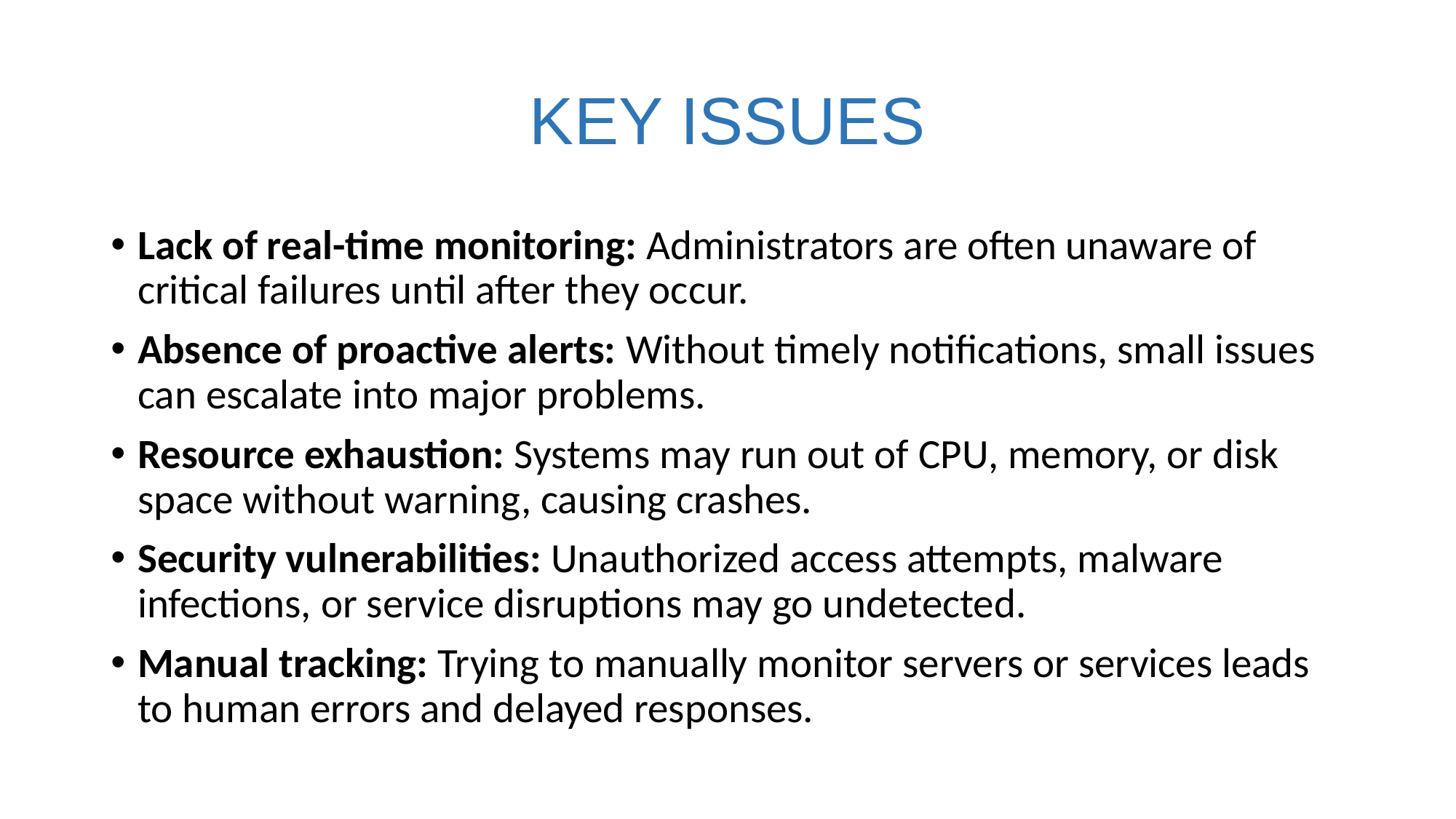

# KEY ISSUES
Lack of real-time monitoring: Administrators are often unaware of critical failures until after they occur.
Absence of proactive alerts: Without timely notifications, small issues can escalate into major problems.
Resource exhaustion: Systems may run out of CPU, memory, or disk space without warning, causing crashes.
Security vulnerabilities: Unauthorized access attempts, malware infections, or service disruptions may go undetected.
Manual tracking: Trying to manually monitor servers or services leads to human errors and delayed responses.